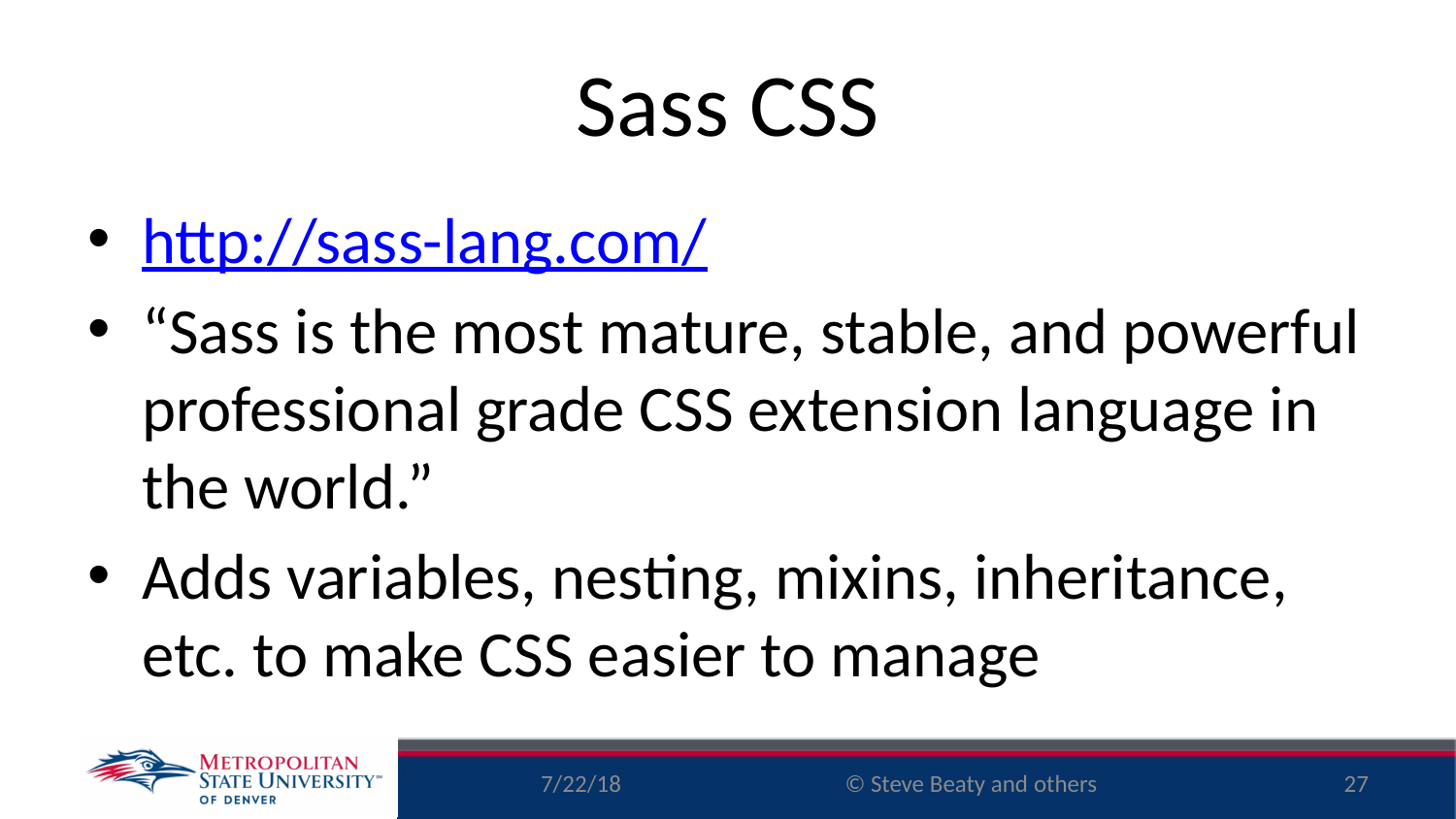

# Sass CSS
http://sass-lang.com/
“Sass is the most mature, stable, and powerful professional grade CSS extension language in the world.”
Adds variables, nesting, mixins, inheritance, etc. to make CSS easier to manage
7/22/18
27
© Steve Beaty and others